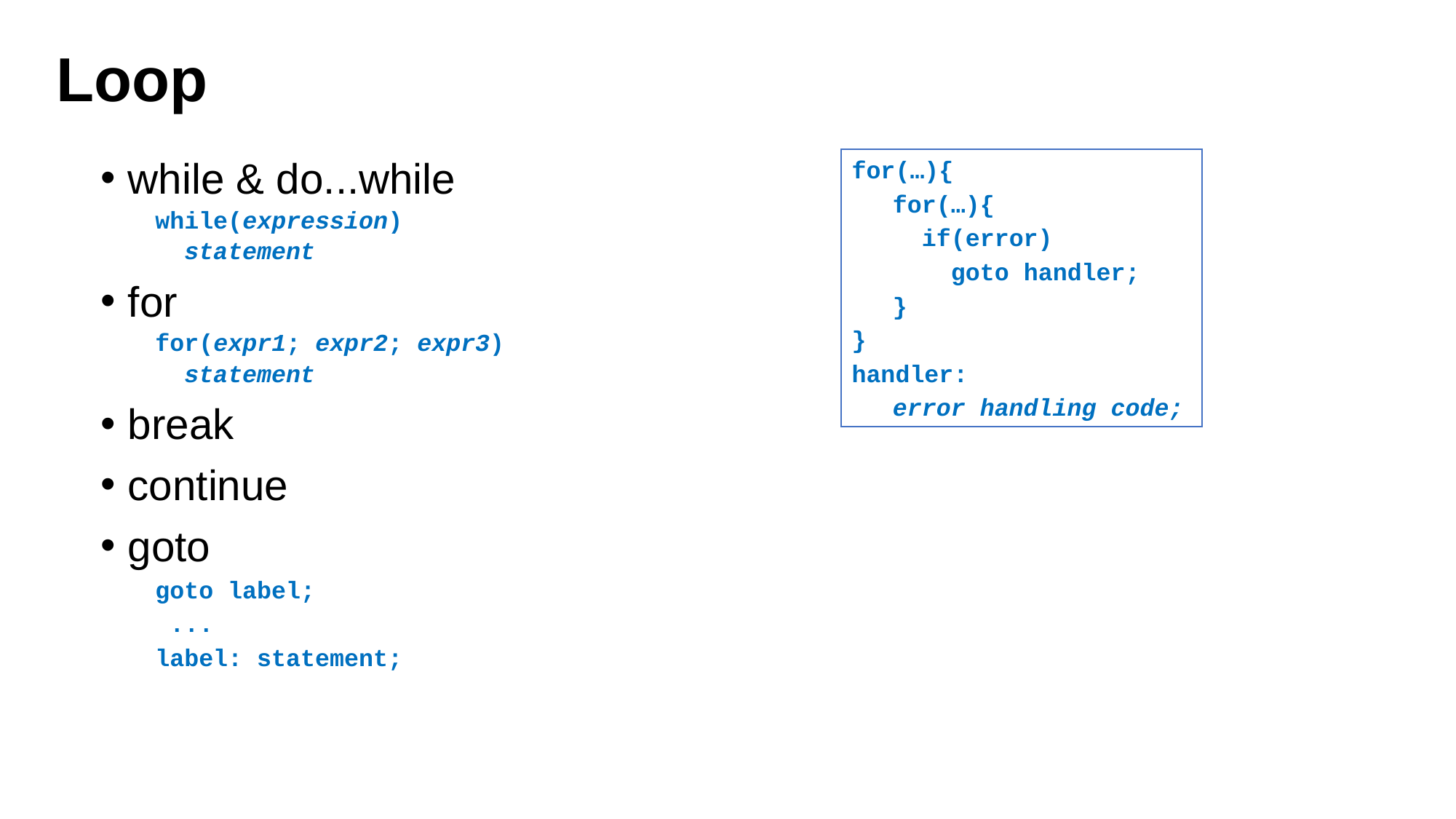

# Loop

for(…){
	for(…){
	  if(error)
	    goto handler;
	}
}
handler:
	error handling code;
while & do...while
while(expression)
  statement
for
for(expr1; expr2; expr3)
  statement
break
continue
goto
goto label;
 ...
label: statement;